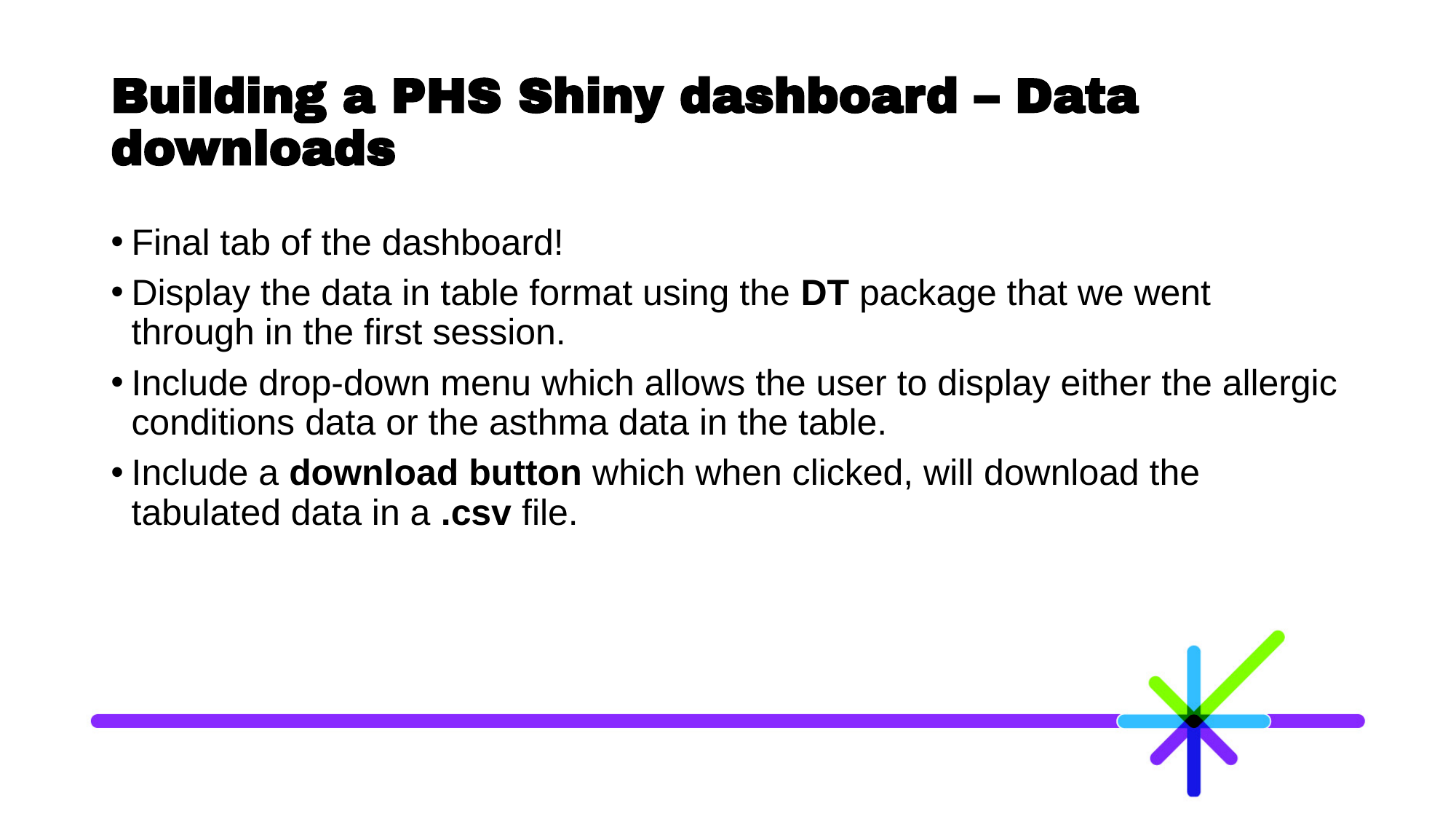

# Building a PHS Shiny dashboard – Data downloads
Final tab of the dashboard!
Display the data in table format using the DT package that we went through in the first session.
Include drop-down menu which allows the user to display either the allergic conditions data or the asthma data in the table.
Include a download button which when clicked, will download the tabulated data in a .csv file.